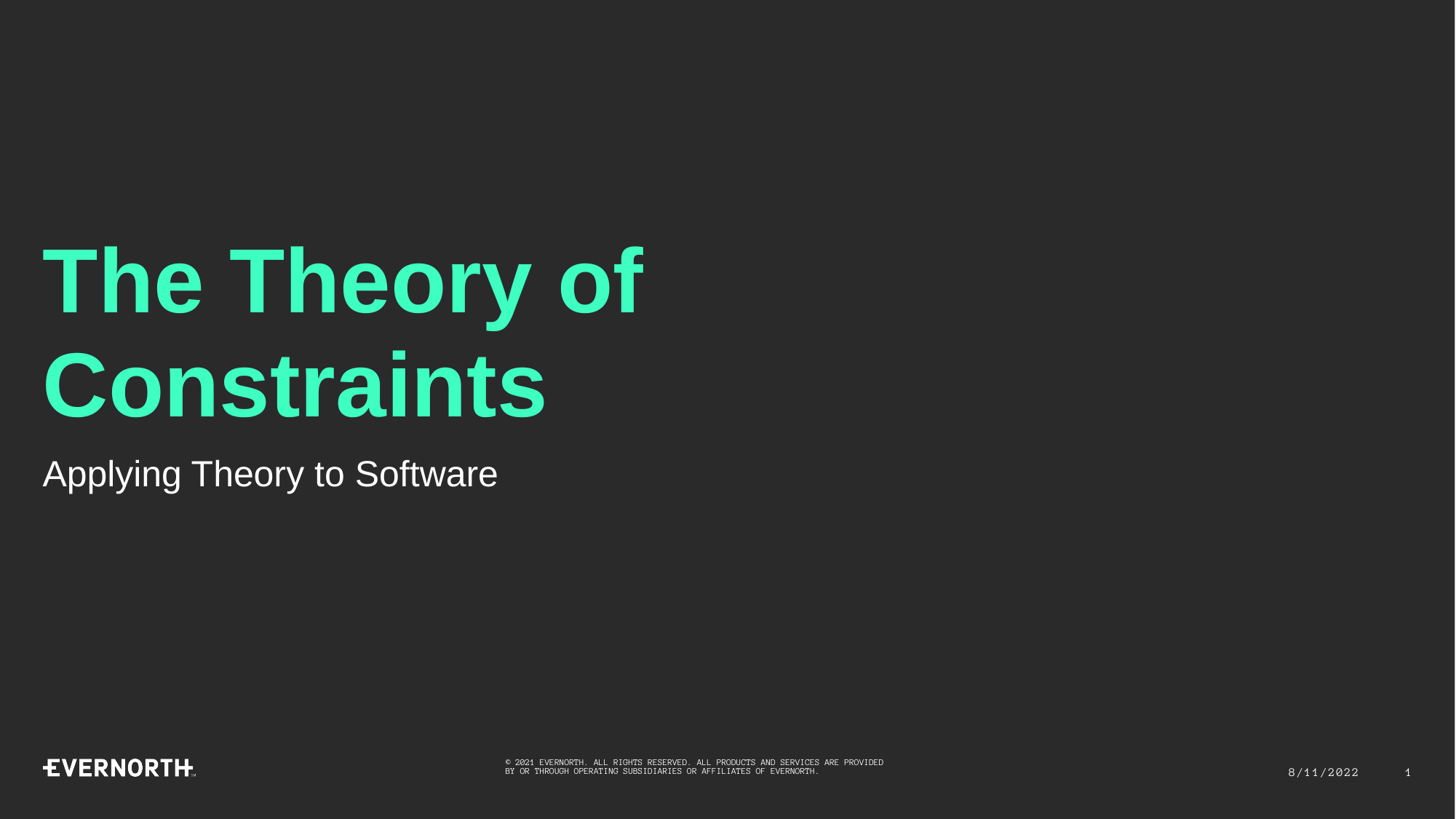

# The Theory of Constraints
Applying Theory to Software
8/11/2022
1